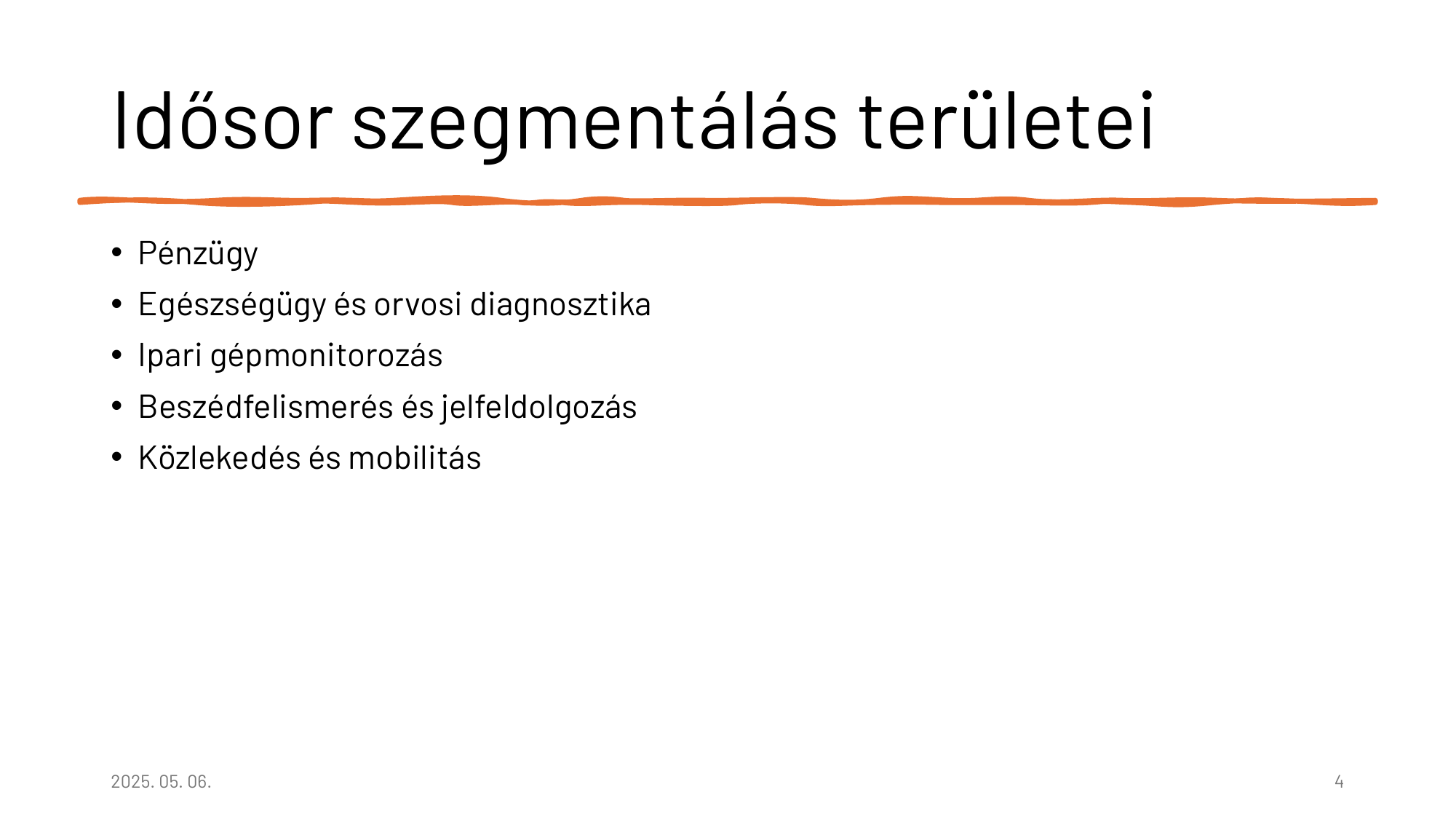

# Idősor szegmentálás területei

Pénzügy
Egészségügy és orvosi diagnosztika
Ipari gépmonitorozás
Beszédfelismerés és jelfeldolgozás
Közlekedés és mobilitás
2025. 05. 06.

4